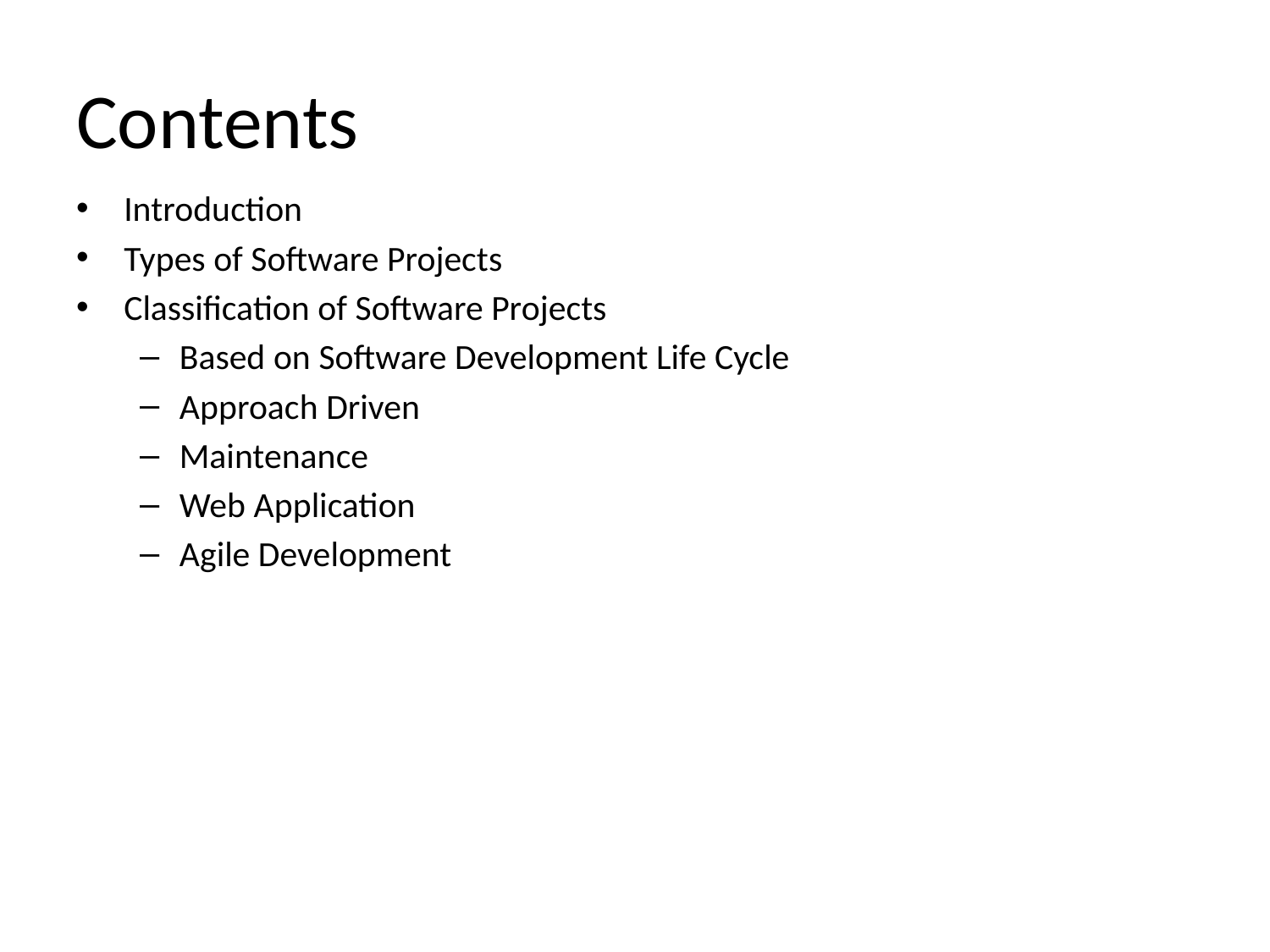

# Contents
Introduction
Types of Software Projects
Classification of Software Projects
Based on Software Development Life Cycle
Approach Driven
Maintenance
Web Application
Agile Development